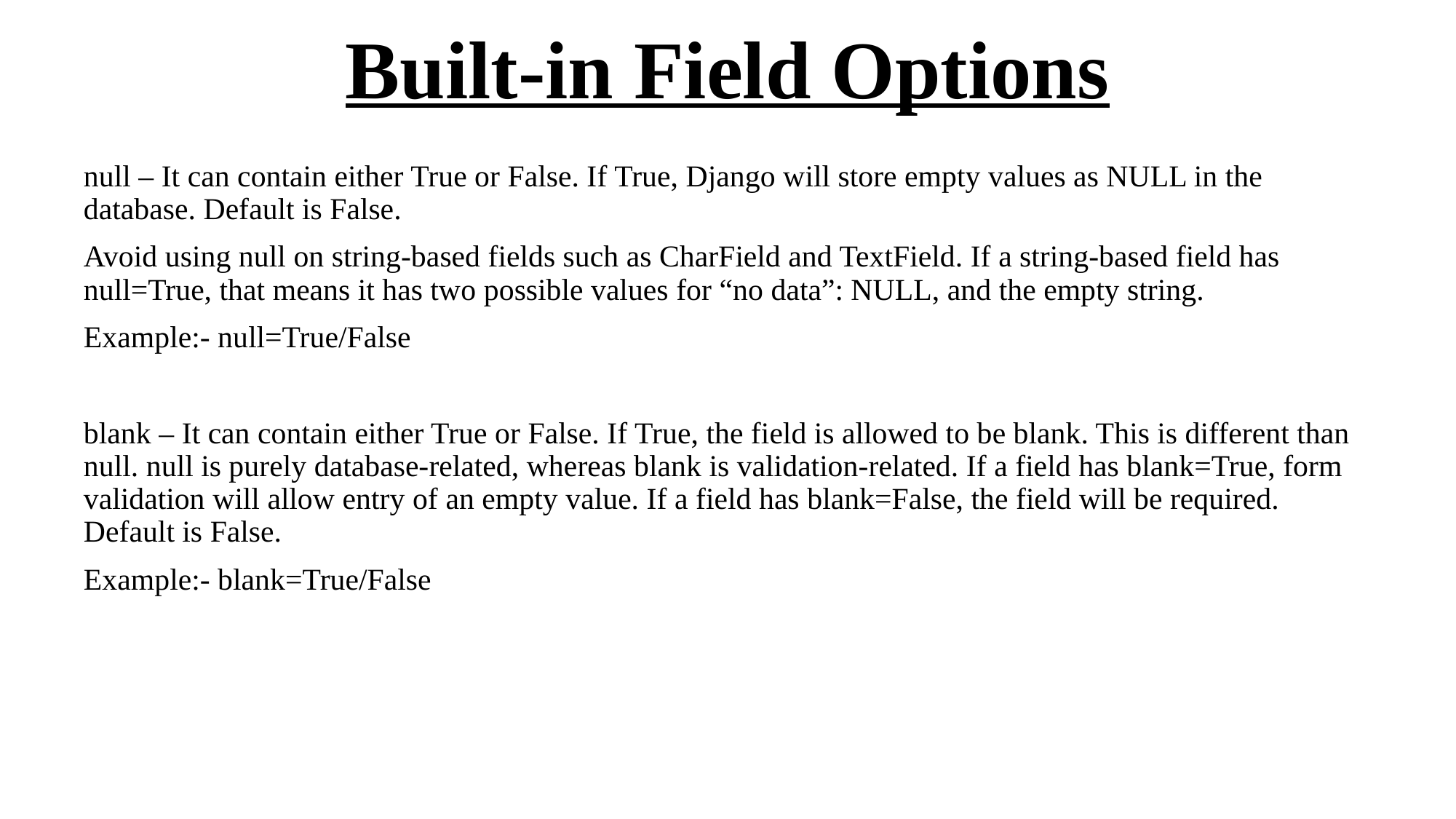

# Built-in Field Options
null – It can contain either True or False. If True, Django will store empty values as NULL in the database. Default is False.
Avoid using null on string-based fields such as CharField and TextField. If a string-based field has null=True, that means it has two possible values for “no data”: NULL, and the empty string.
Example:- null=True/False

blank – It can contain either True or False. If True, the field is allowed to be blank. This is different than null. null is purely database-related, whereas blank is validation-related. If a field has blank=True, form validation will allow entry of an empty value. If a field has blank=False, the field will be required. Default is False.
Example:- blank=True/False